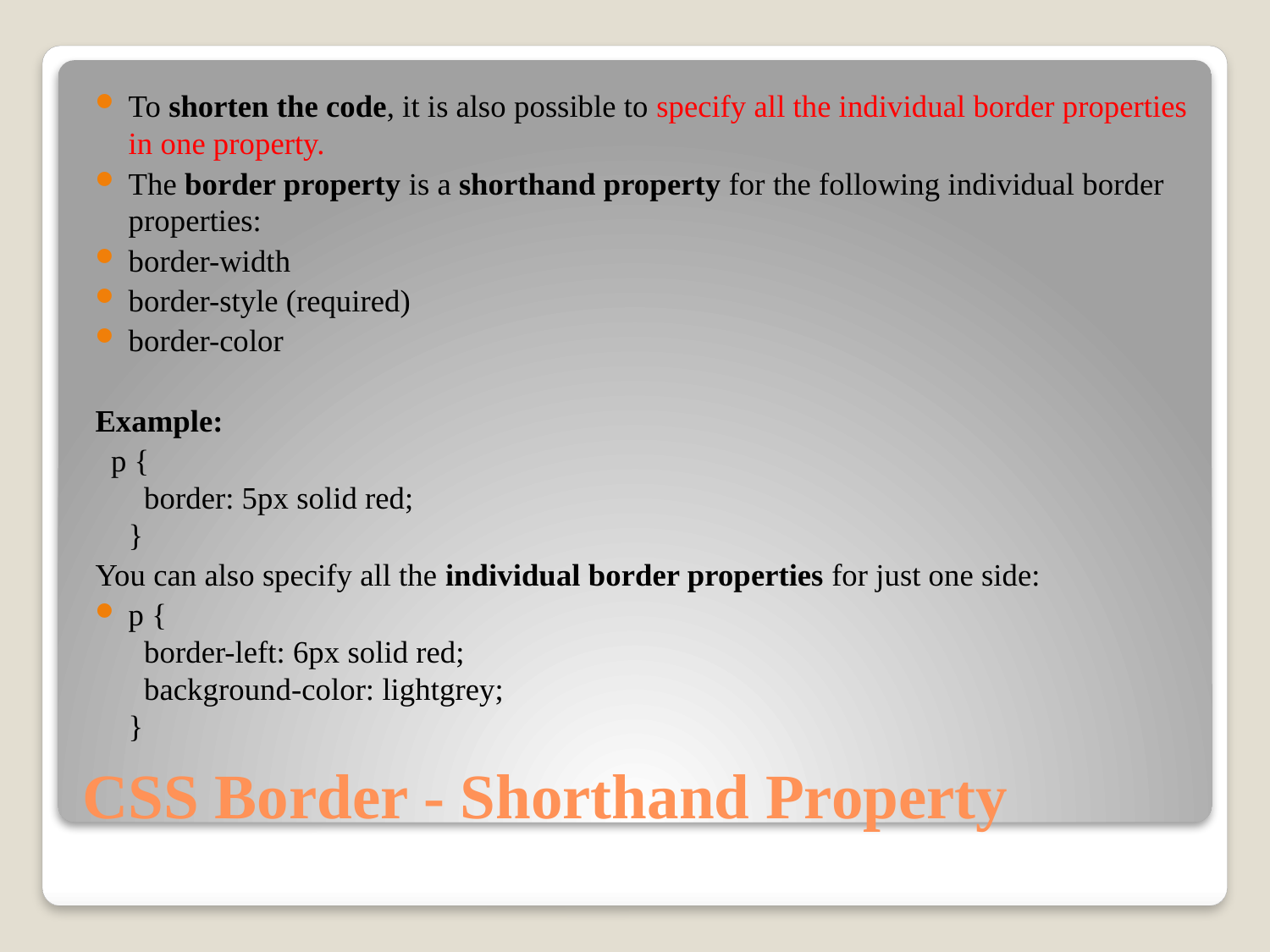

To shorten the code, it is also possible to specify all the individual border properties in one property.
The border property is a shorthand property for the following individual border properties:
border-width
border-style (required)
border-color

Example:
  p {
  border: 5px solid red;
}
You can also specify all the individual border properties for just one side:
p {
  border-left: 6px solid red;
  background-color: lightgrey;
}
# CSS Border - Shorthand Property